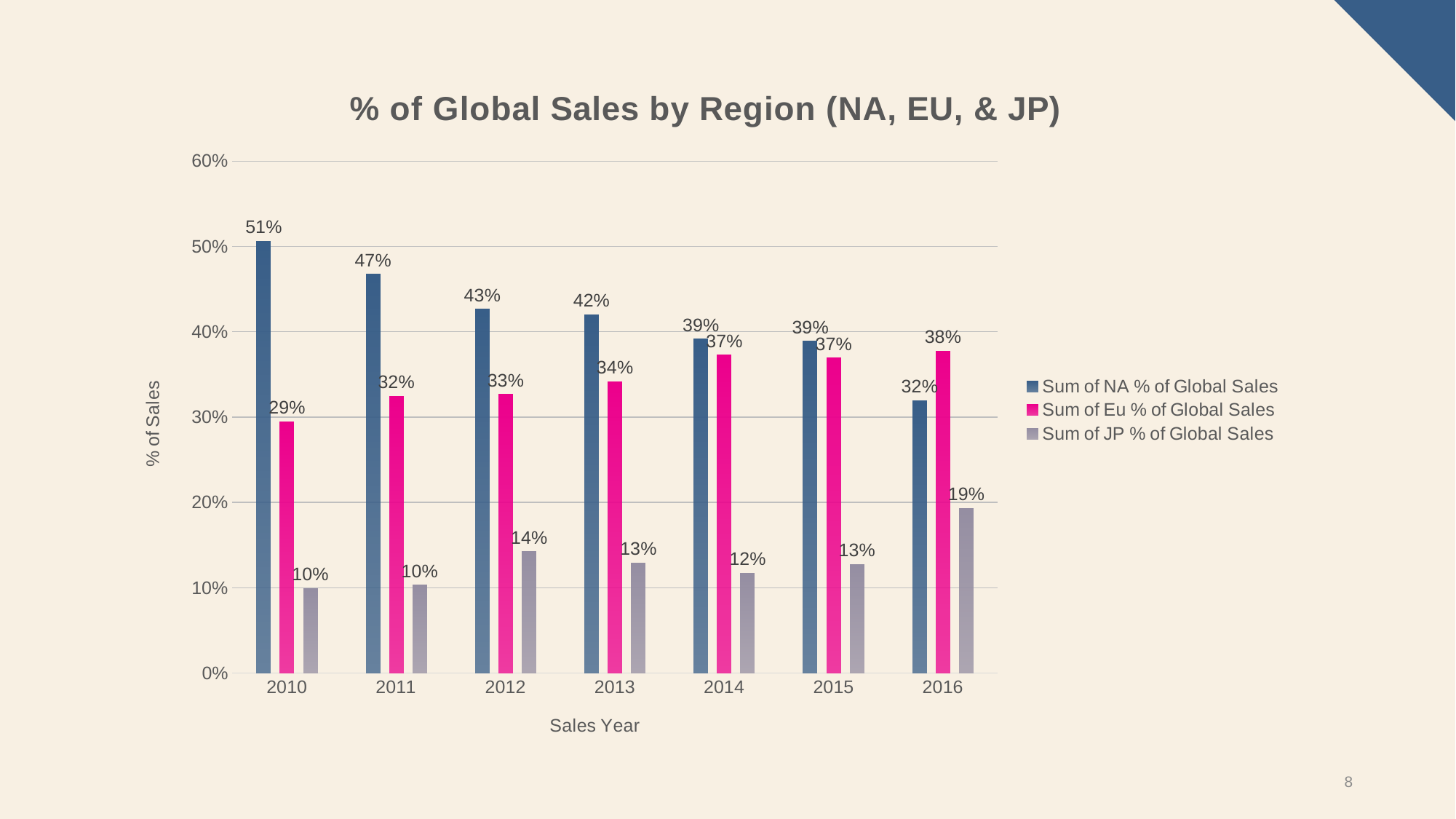

### Chart: % of Global Sales by Region (NA, EU, & JP)

| Category | Sum of NA % of Global Sales | Sum of Eu % of Global Sales | Sum of JP % of Global Sales |
|---|---|---|---|
| 2010 | 0.5062670848527819 | 0.2943296536893882 | 0.09905654952175287 |
| 2011 | 0.4671795965038091 | 0.3245024128374578 | 0.10279268978080949 |
| 2012 | 0.4262529570336134 | 0.3267315838697253 | 0.1423227155196126 |
| 2013 | 0.4198773746816898 | 0.34168231479992534 | 0.12921001921833983 |
| 2014 | 0.3915442812639064 | 0.37279335410176473 | 0.11707461800919726 |
| 2015 | 0.3888216608682497 | 0.3694978066858265 | 0.12751474814702757 |
| 2016 | 0.31946989990131136 | 0.37727336810940365 | 0.19314817425630917 |
8